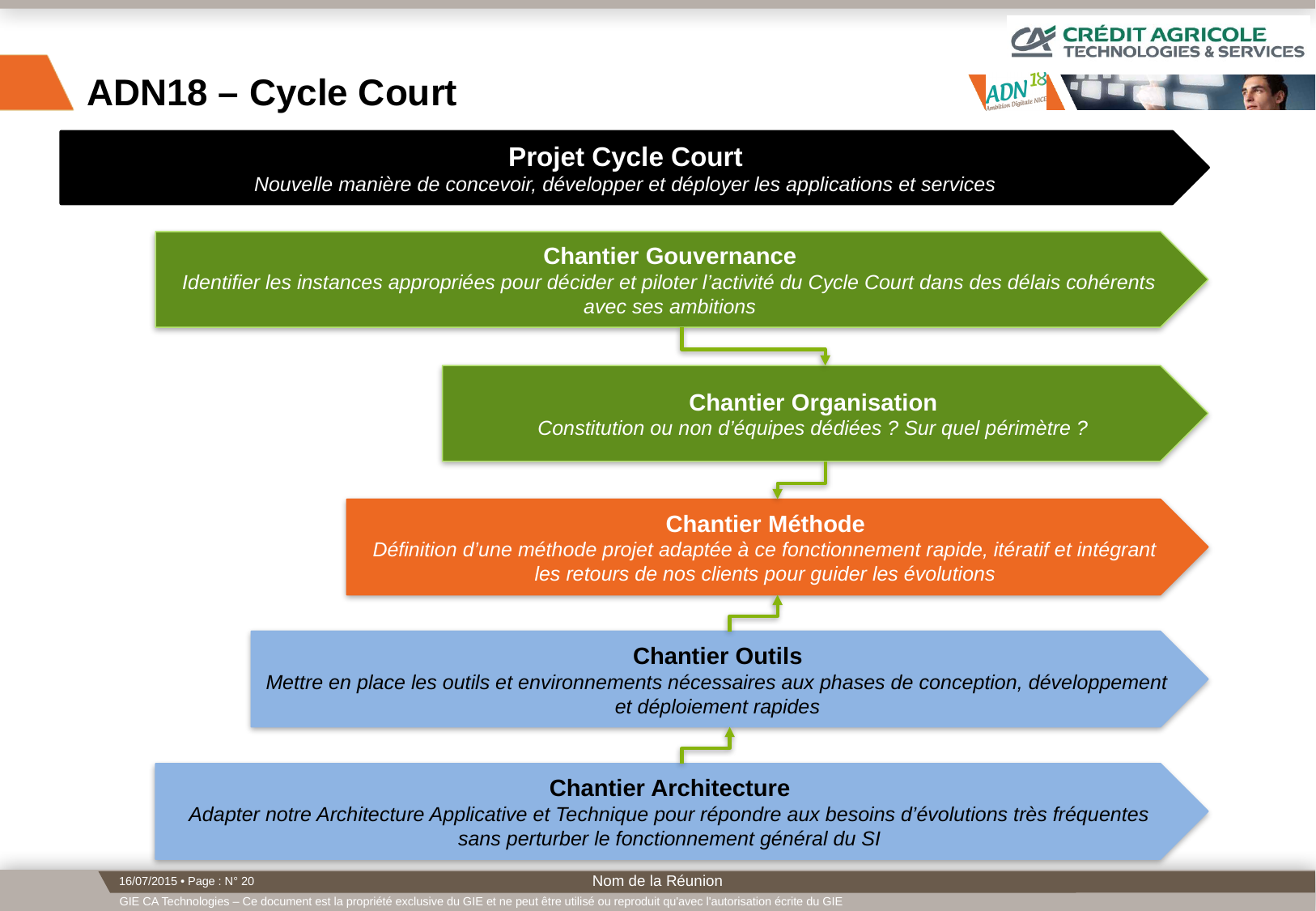

# ADN18 – Cycle Court
Projet Cycle Court
Nouvelle manière de concevoir, développer et déployer les applications et services
Chantier Gouvernance
Identifier les instances appropriées pour décider et piloter l’activité du Cycle Court dans des délais cohérents avec ses ambitions
Chantier Organisation
Constitution ou non d’équipes dédiées ? Sur quel périmètre ?
Chantier Méthode
Définition d’une méthode projet adaptée à ce fonctionnement rapide, itératif et intégrant les retours de nos clients pour guider les évolutions
Chantier Outils
Mettre en place les outils et environnements nécessaires aux phases de conception, développement et déploiement rapides
Chantier Architecture
Adapter notre Architecture Applicative et Technique pour répondre aux besoins d’évolutions très fréquentes sans perturber le fonctionnement général du SI
Nom de la Réunion